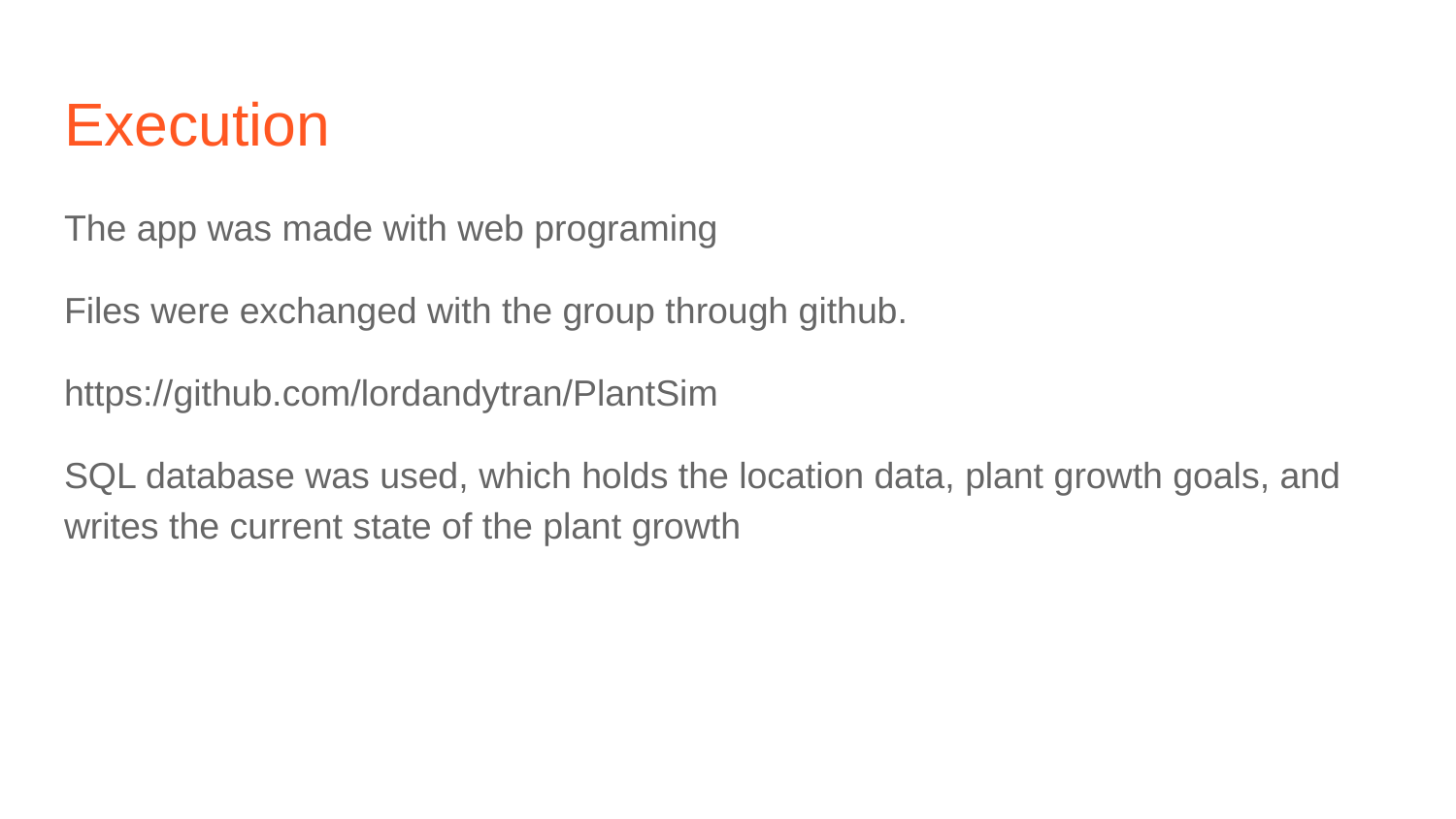

# Execution
The app was made with web programing
Files were exchanged with the group through github.
https://github.com/lordandytran/PlantSim
SQL database was used, which holds the location data, plant growth goals, and writes the current state of the plant growth